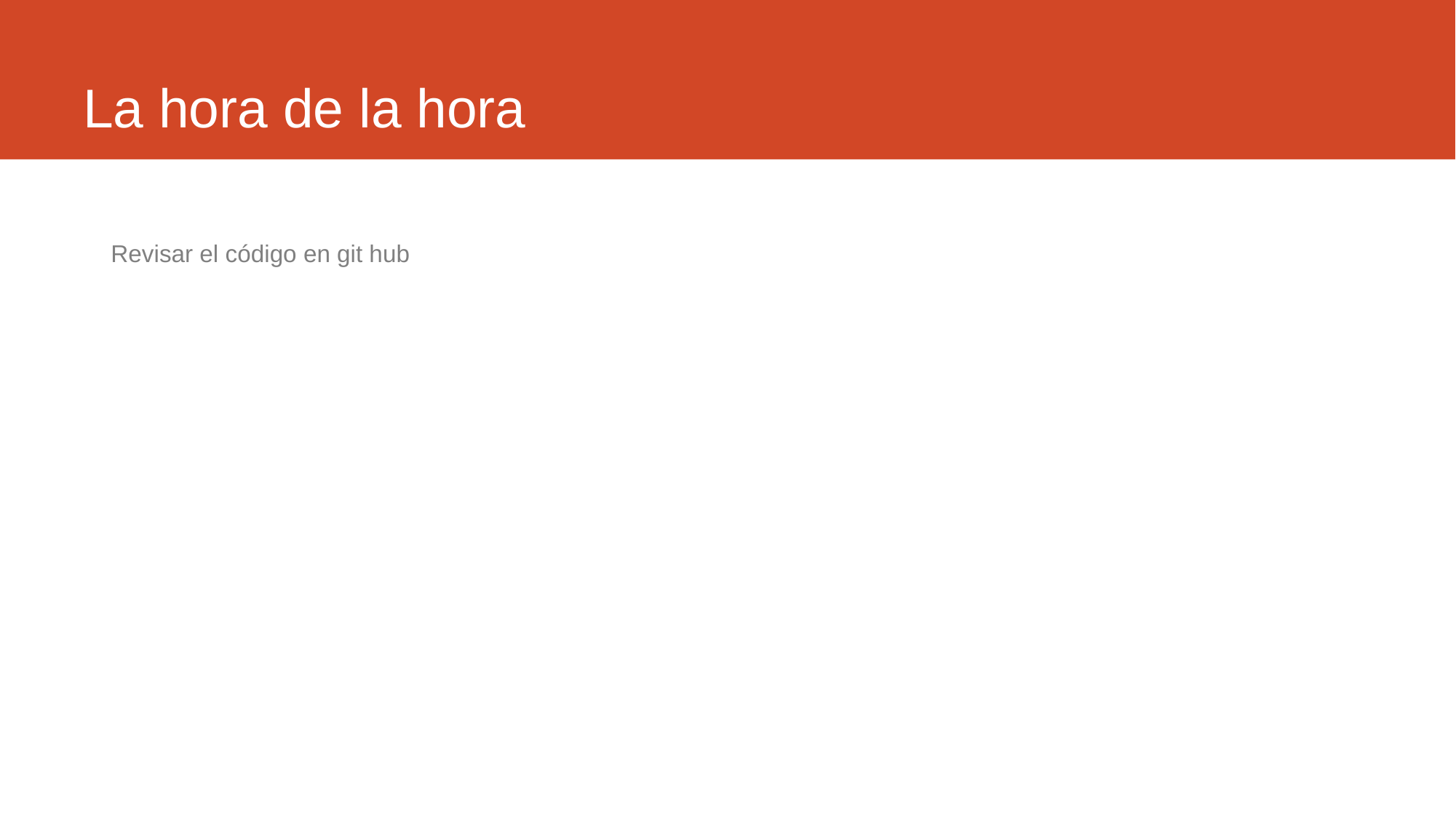

# La hora de la hora
Revisar el código en git hub